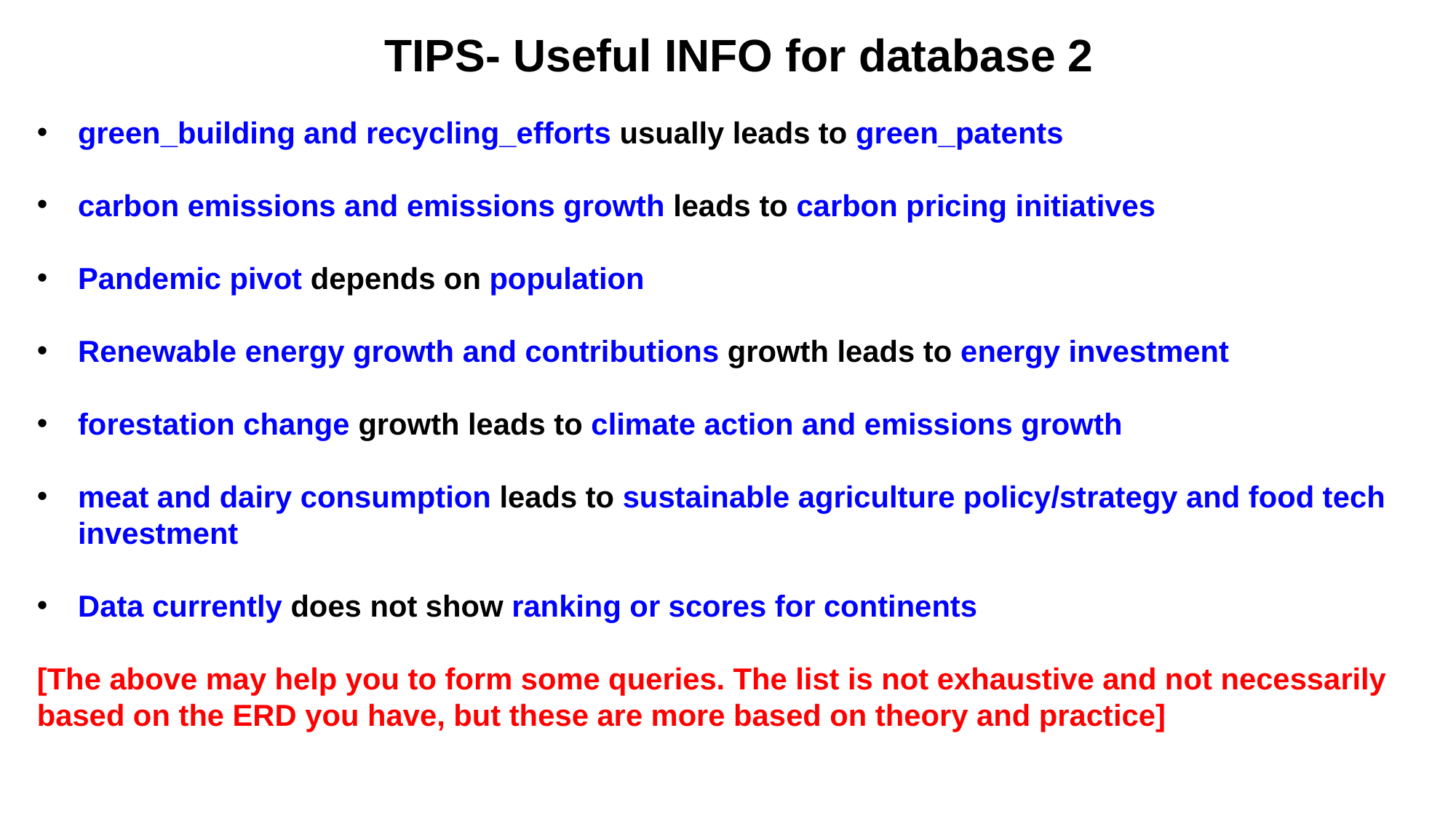

TIPS- Useful INFO for database 2
green_building and recycling_efforts usually leads to green_patents

carbon emissions and emissions growth leads to carbon pricing initiatives

Pandemic pivot depends on population

Renewable energy growth and contributions growth leads to energy investment

forestation change growth leads to climate action and emissions growth

meat and dairy consumption leads to sustainable agriculture policy/strategy and food tech investment

Data currently does not show ranking or scores for continents

[The above may help you to form some queries. The list is not exhaustive and not necessarily based on the ERD you have, but these are more based on theory and practice]